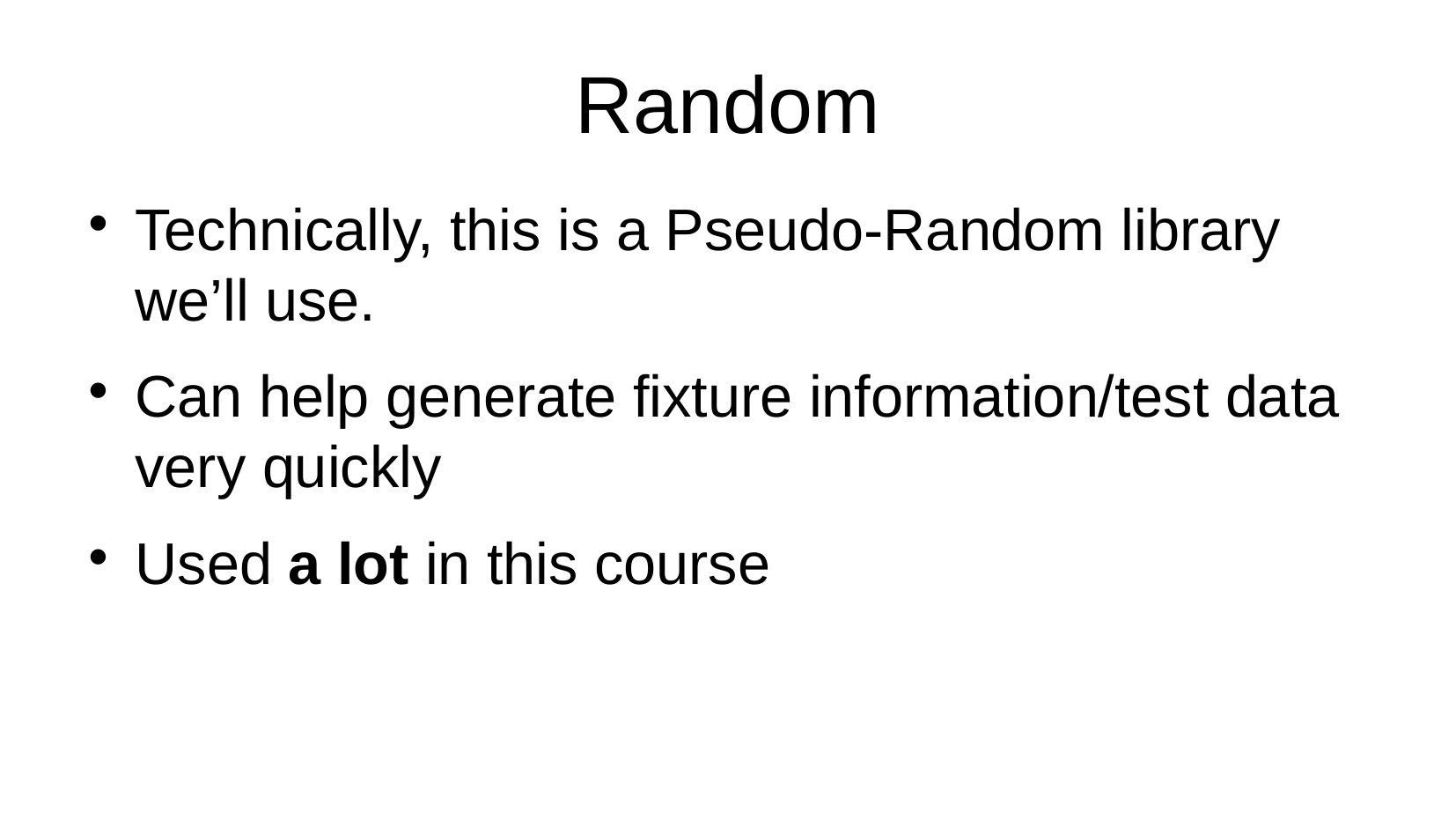

Random
Technically, this is a Pseudo-Random library we’ll use.
Can help generate fixture information/test data very quickly
Used a lot in this course